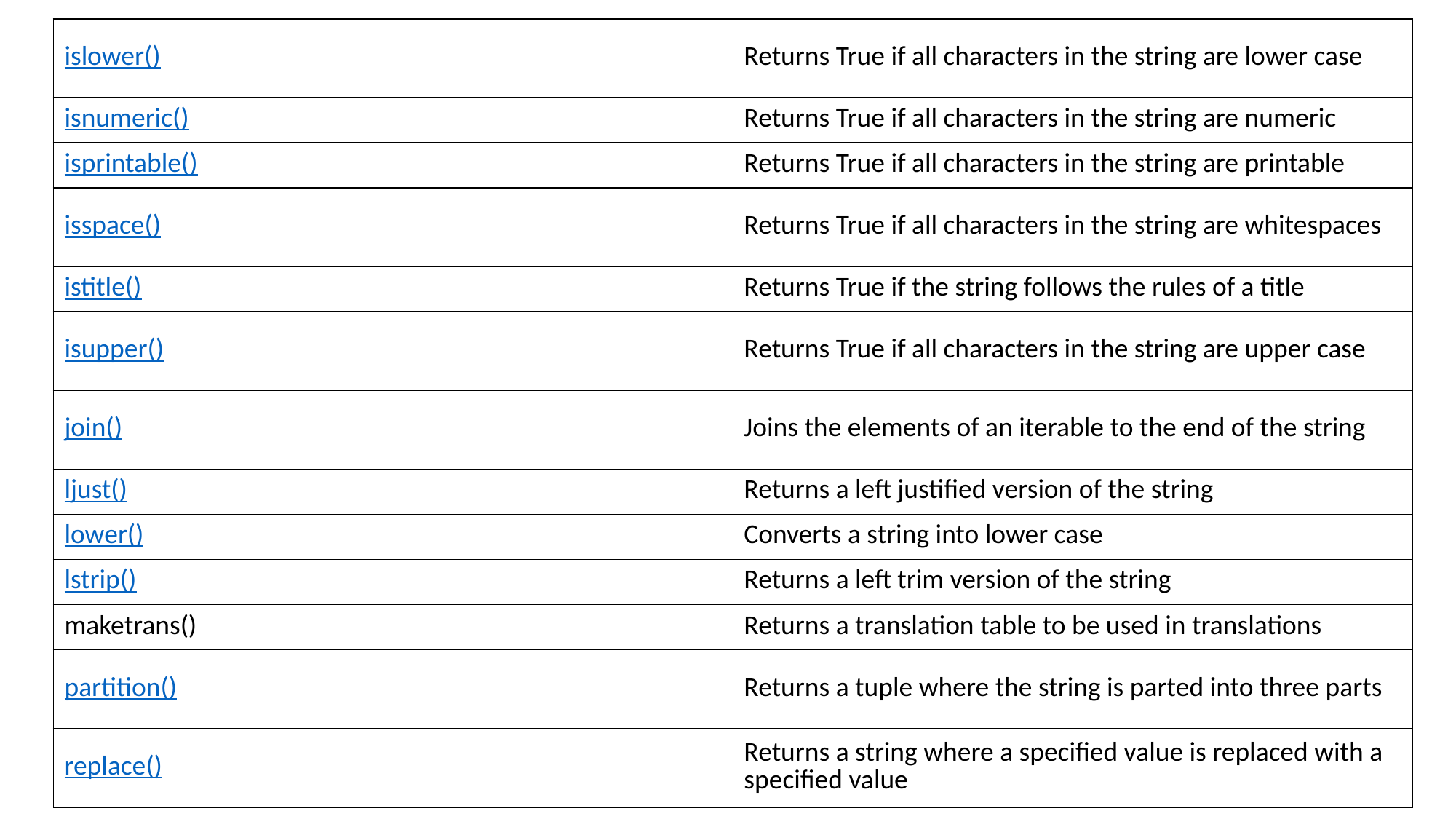

| islower() | Returns True if all characters in the string are lower case |
| --- | --- |
| isnumeric() | Returns True if all characters in the string are numeric |
| isprintable() | Returns True if all characters in the string are printable |
| isspace() | Returns True if all characters in the string are whitespaces |
| istitle() | Returns True if the string follows the rules of a title |
| isupper() | Returns True if all characters in the string are upper case |
| join() | Joins the elements of an iterable to the end of the string |
| ljust() | Returns a left justified version of the string |
| lower() | Converts a string into lower case |
| lstrip() | Returns a left trim version of the string |
| maketrans() | Returns a translation table to be used in translations |
| partition() | Returns a tuple where the string is parted into three parts |
| replace() | Returns a string where a specified value is replaced with a specified value |